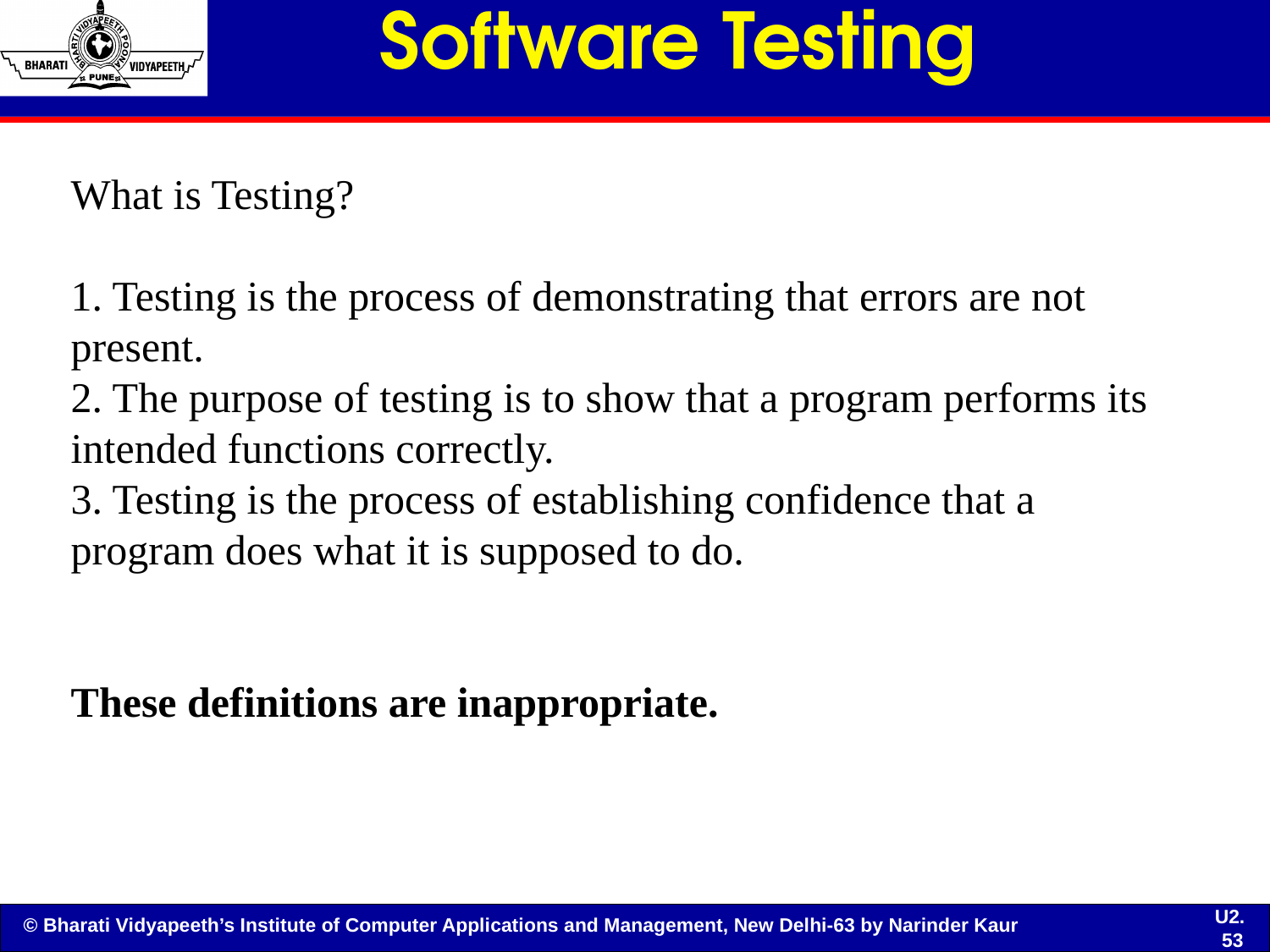

# Software Testing

What is Testing?

1. Testing is the process of demonstrating that errors are not present.
2. The purpose of testing is to show that a program performs its intended functions correctly.
3. Testing is the process of establishing confidence that a program does what it is supposed to do.

These definitions are inappropriate.